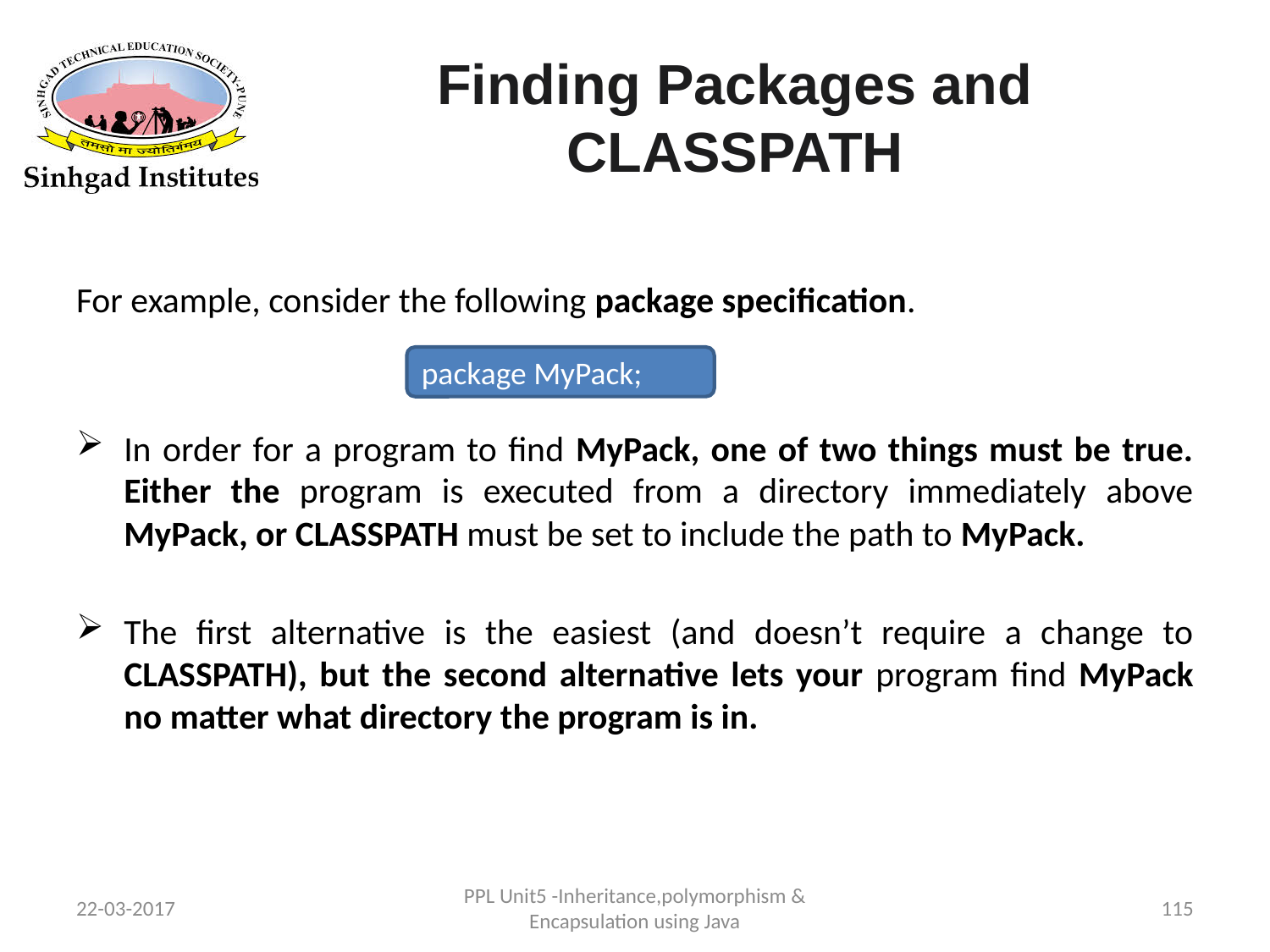

# Finding Packages and CLASSPATH

For example, consider the following package specification.

In order for a program to find MyPack, one of two things must be true. Either the program is executed from a directory immediately above MyPack, or CLASSPATH must be set to include the path to MyPack.

The first alternative is the easiest (and doesn’t require a change to CLASSPATH), but the second alternative lets your program find MyPack no matter what directory the program is in.

package MyPack;
22-03-2017
PPL Unit5 -Inheritance,polymorphism & Encapsulation using Java
115